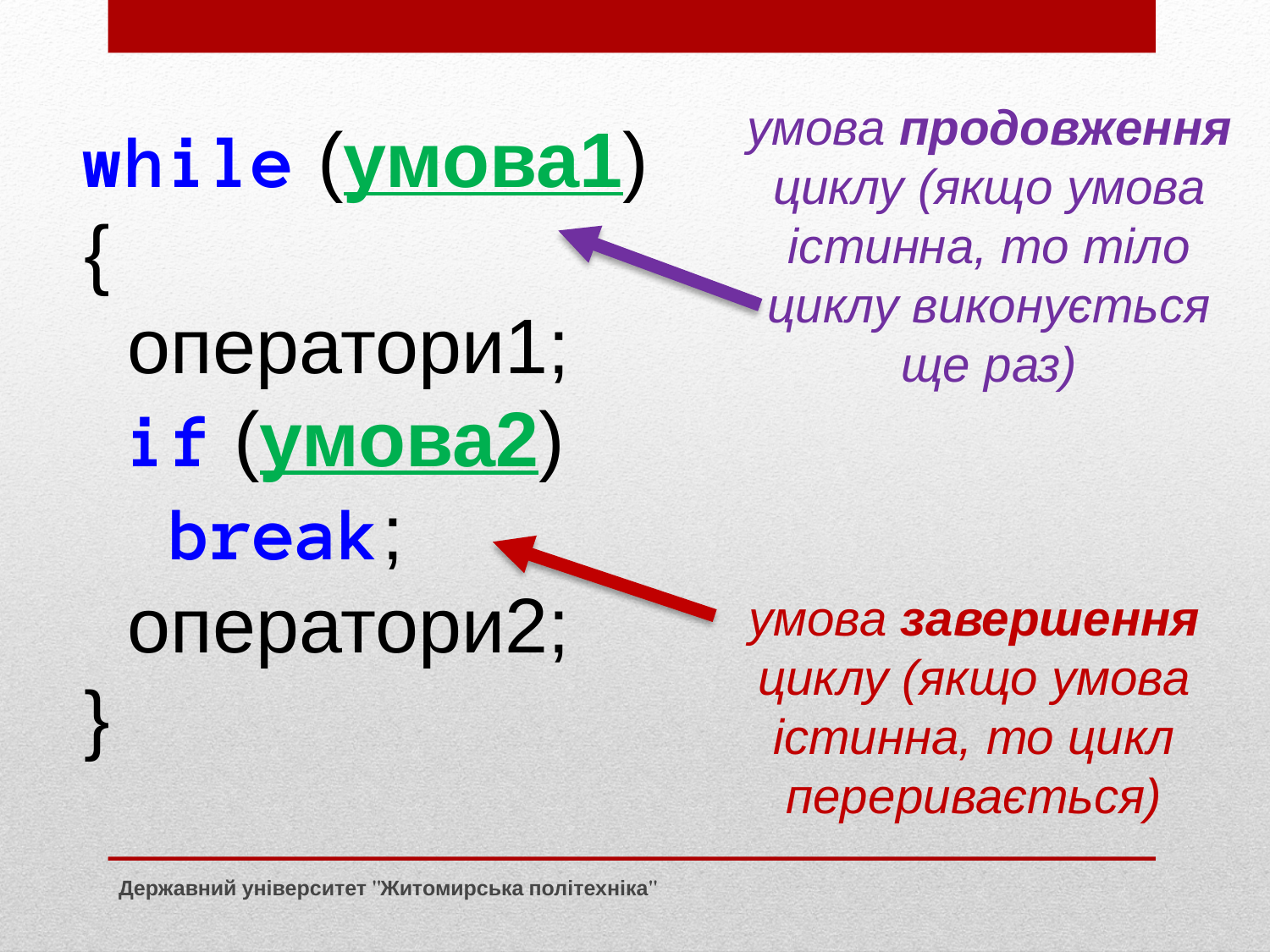

умова продовження циклу (якщо умова істинна, то тіло циклу виконується ще раз)
while (умова1)
{
  оператори1;
  if (умова2)
    break;
  оператори2;
}
умова завершення циклу (якщо умова істинна, то цикл переривається)
Державний університет "Житомирська політехніка"